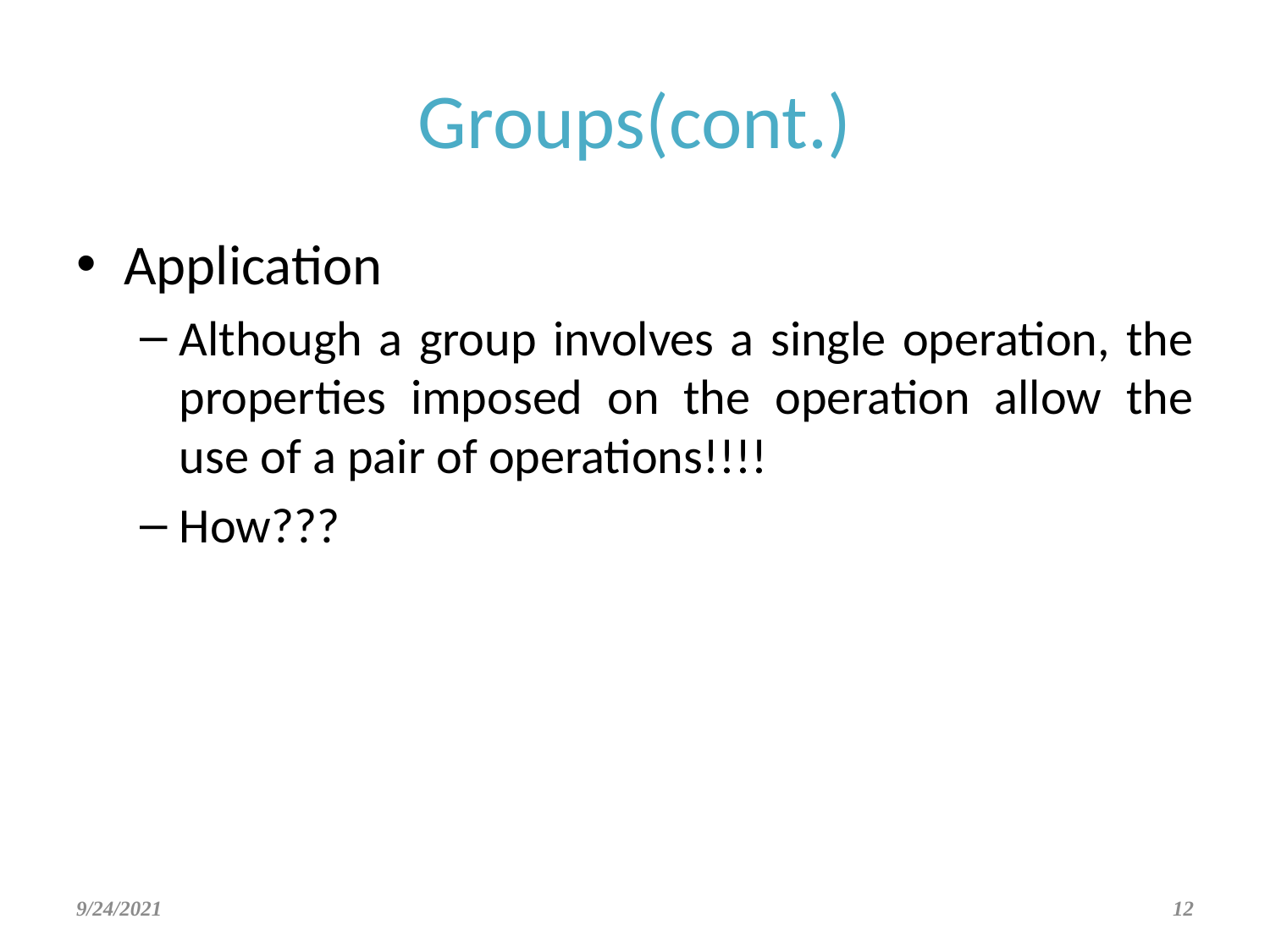

# Groups(cont.)
Application
Although a group involves a single operation, the properties imposed on the operation allow the use of a pair of operations!!!!
How???
9/24/2021
12